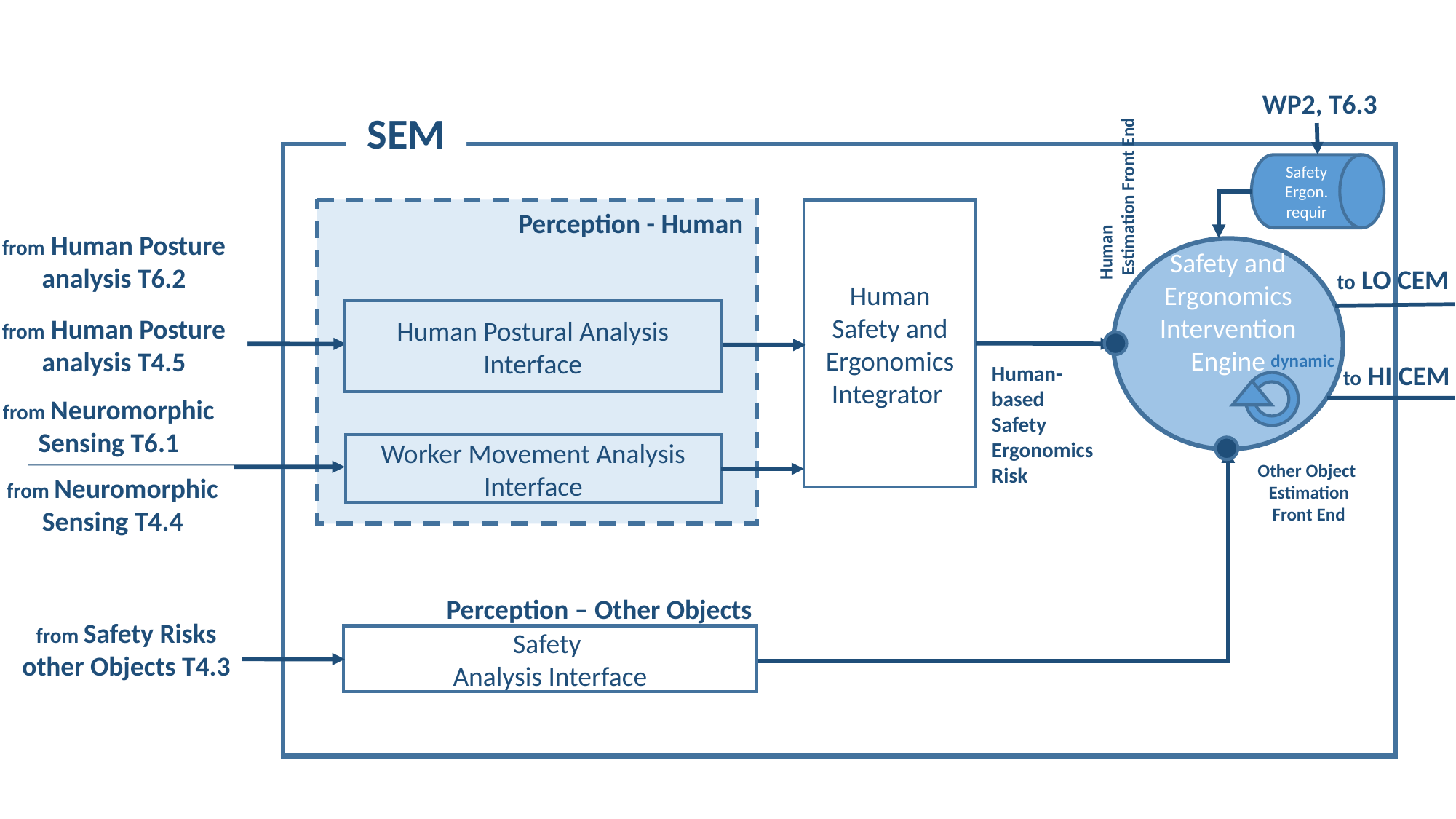

WP2, T6.3
SEM

Human
 Estimation Front End

Safety Ergon. requir

Human Safety and Ergonomics
Integrator
Perception - Human
from Human Posture analysis T6.2
Safety and Ergonomics Intervention Engine

 to LO CEM
Human Postural Analysis
Interface

from Human Posture analysis T4.5

dynamic

 to HI CEM
Human-based
Safety Ergonomics Risk

from Neuromorphic Sensing T6.1

Worker Movement Analysis Interface

Other Object
Estimation
Front End
from Neuromorphic Sensing T4.4

Perception – Other Objects
from Safety Risks other Objects T4.3
Safety
Analysis Interface